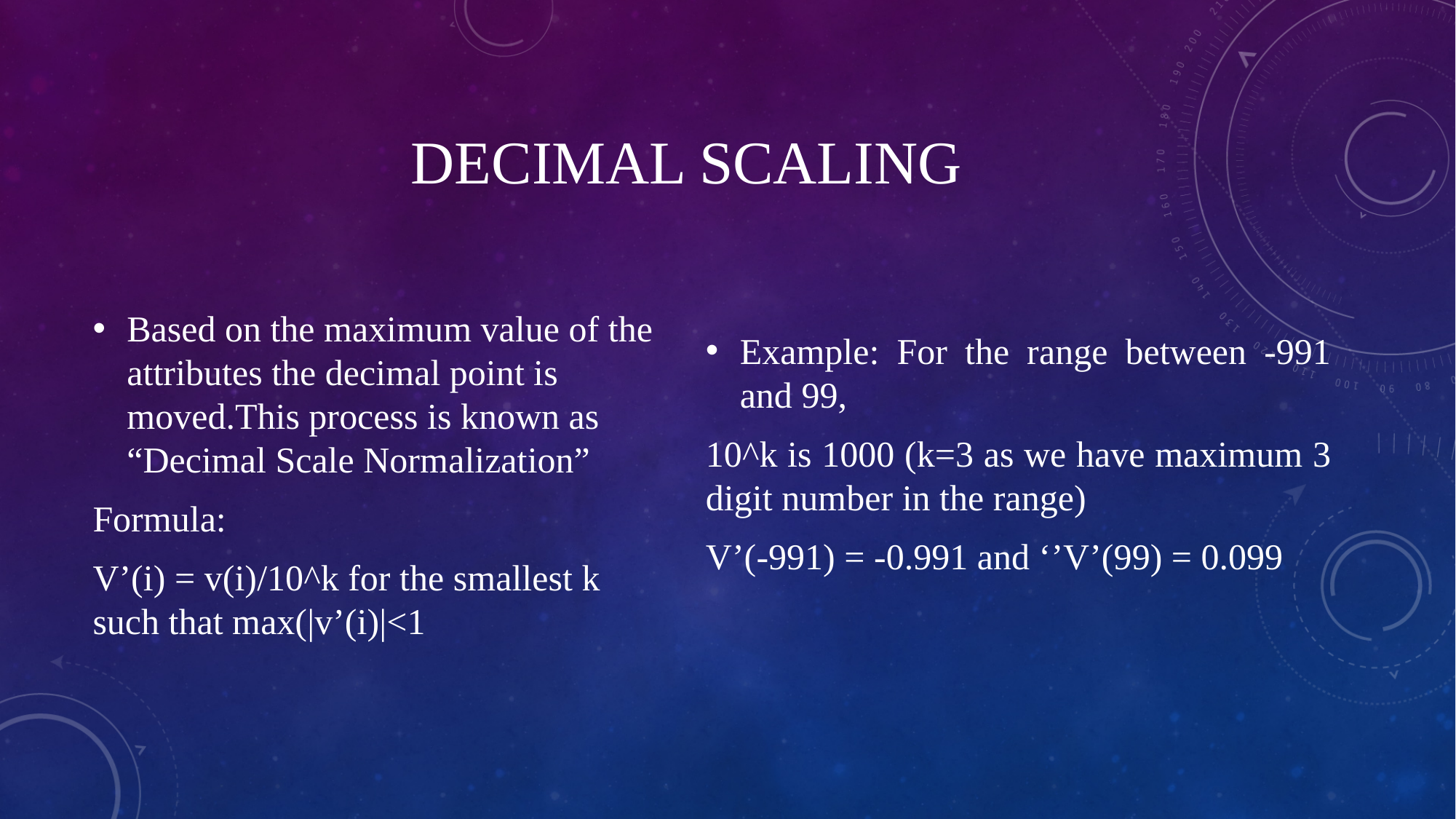

# Decimal Scaling
Example: For the range between -991 and 99,
10^k is 1000 (k=3 as we have maximum 3 digit number in the range)
V’(-991) = -0.991 and ‘’V’(99) = 0.099
Based on the maximum value of the attributes the decimal point is moved.This process is known as “Decimal Scale Normalization”
Formula:
V’(i) = v(i)/10^k for the smallest k such that max(|v’(i)|<1